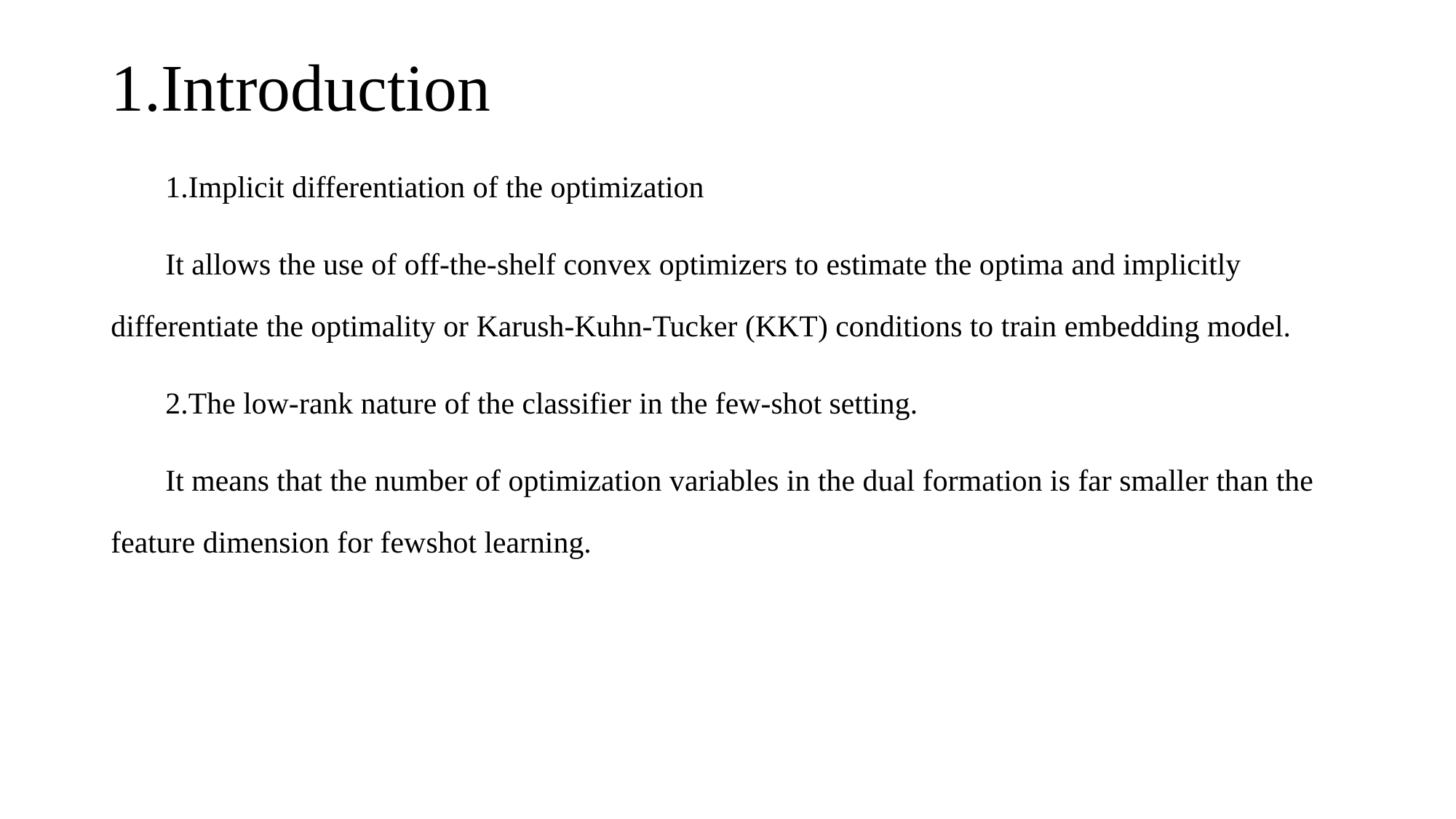

# 1.Introduction
1.Implicit differentiation of the optimization
It allows the use of off-the-shelf convex optimizers to estimate the optima and implicitly differentiate the optimality or Karush-Kuhn-Tucker (KKT) conditions to train embedding model.
2.The low-rank nature of the classifier in the few-shot setting.
It means that the number of optimization variables in the dual formation is far smaller than the feature dimension for fewshot learning.